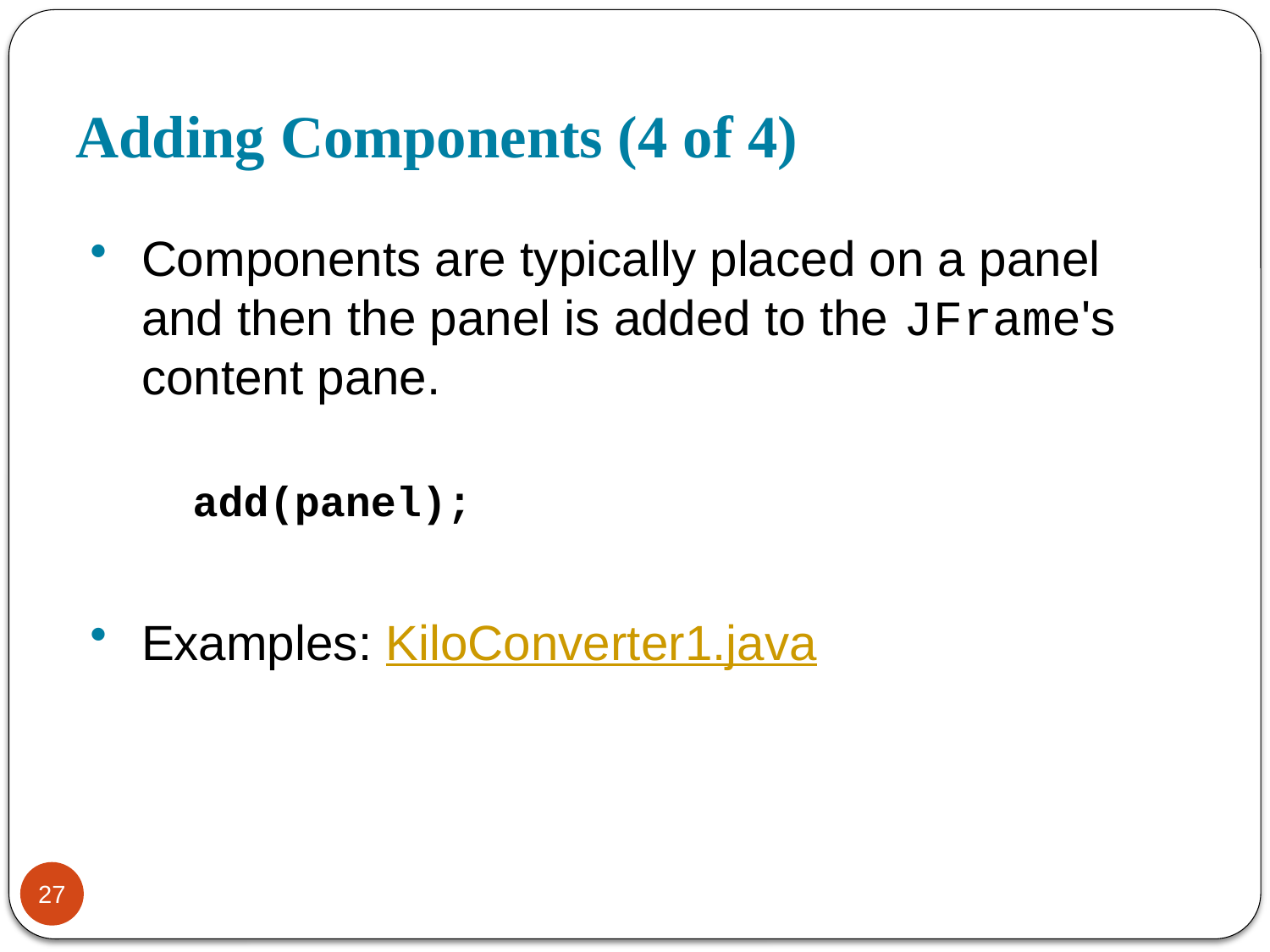

# Adding Components (4 of 4)
Components are typically placed on a panel and then the panel is added to the JFrame's content pane.
add(panel);
Examples: KiloConverter1.java
27